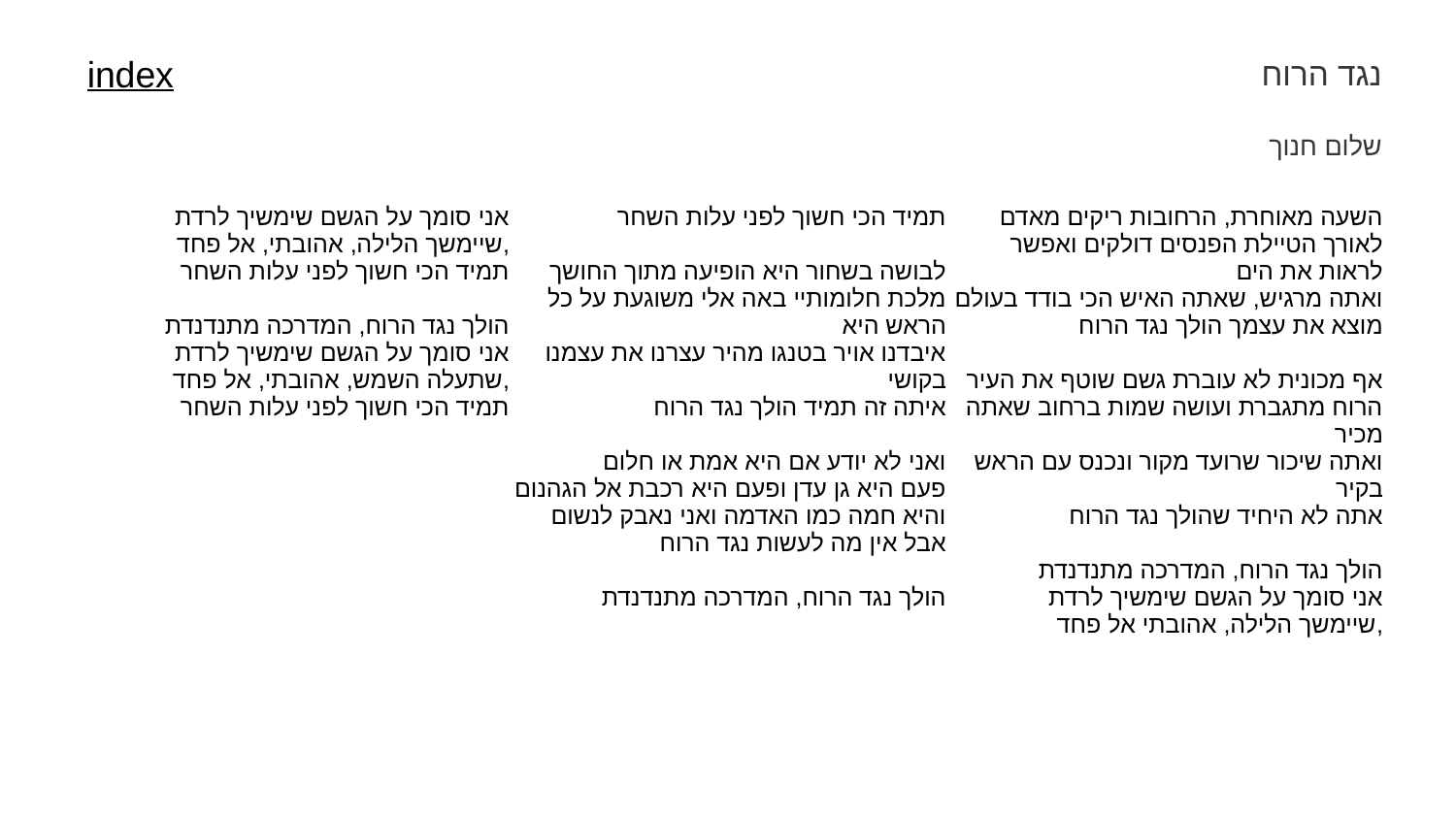

נגד הרוח
index
שלום חנוך
| אני סומך על הגשם שימשיך לרדת שיימשך הלילה, אהובתי, אל פחד, תמיד הכי חשוך לפני עלות השחר הולך נגד הרוח, המדרכה מתנדנדת אני סומך על הגשם שימשיך לרדת שתעלה השמש, אהובתי, אל פחד, תמיד הכי חשוך לפני עלות השחר | תמיד הכי חשוך לפני עלות השחר לבושה בשחור היא הופיעה מתוך החושך מלכת חלומותיי באה אלי משוגעת על כל הראש היא איבדנו אויר בטנגו מהיר עצרנו את עצמנו בקושי איתה זה תמיד הולך נגד הרוח ואני לא יודע אם היא אמת או חלום פעם היא גן עדן ופעם היא רכבת אל הגהנום והיא חמה כמו האדמה ואני נאבק לנשום אבל אין מה לעשות נגד הרוח הולך נגד הרוח, המדרכה מתנדנדת | השעה מאוחרת, הרחובות ריקים מאדם לאורך הטיילת הפנסים דולקים ואפשר לראות את הים ואתה מרגיש, שאתה האיש הכי בודד בעולם מוצא את עצמך הולך נגד הרוח אף מכונית לא עוברת גשם שוטף את העיר הרוח מתגברת ועושה שמות ברחוב שאתה מכיר ואתה שיכור שרועד מקור ונכנס עם הראש בקיר אתה לא היחיד שהולך נגד הרוח הולך נגד הרוח, המדרכה מתנדנדת אני סומך על הגשם שימשיך לרדת שיימשך הלילה, אהובתי אל פחד, |
| --- | --- | --- |